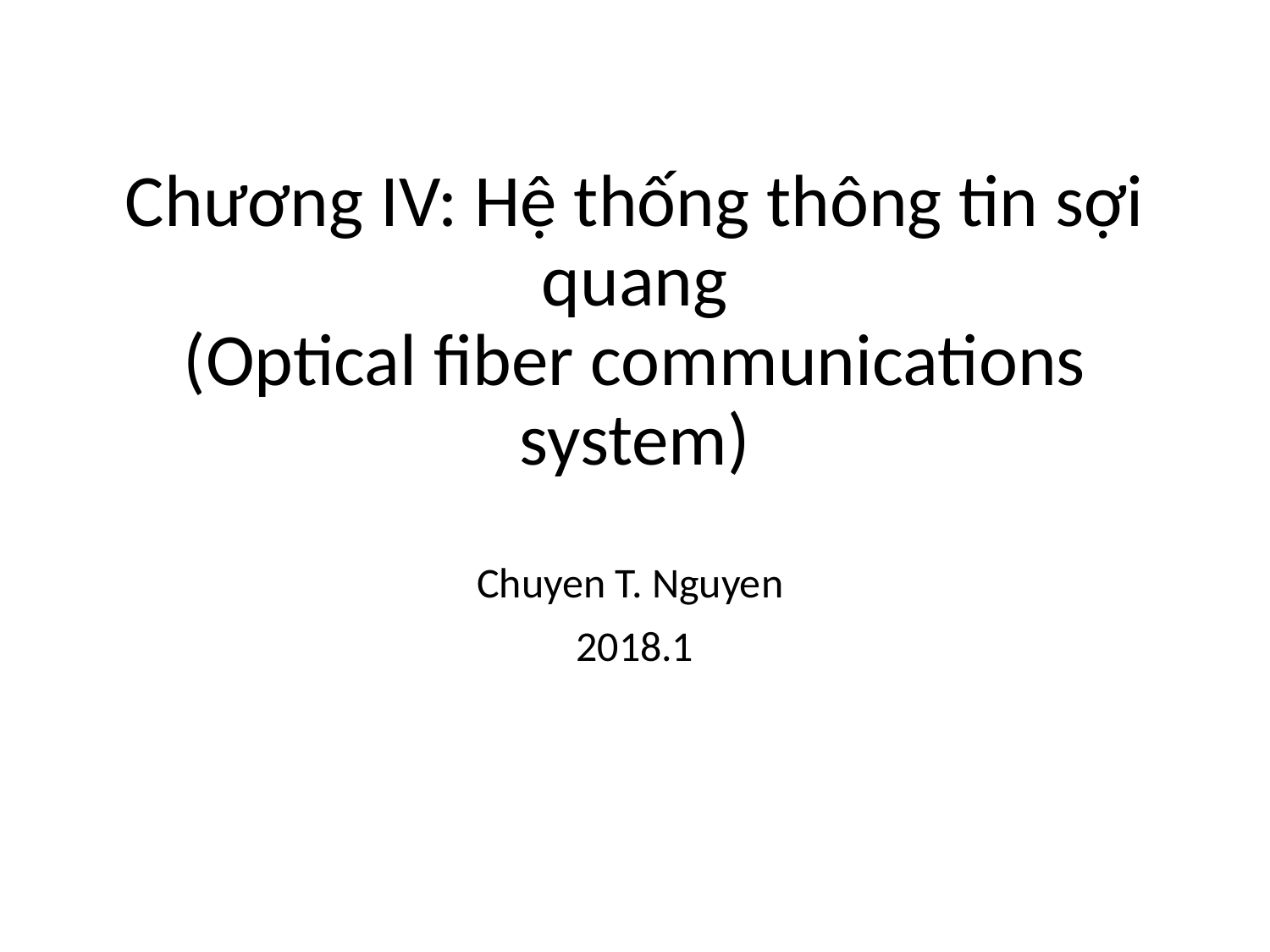

# Chương IV: Hệ thống thông tin sợi quang (Optical fiber communications system)
Chuyen T. Nguyen
2018.1